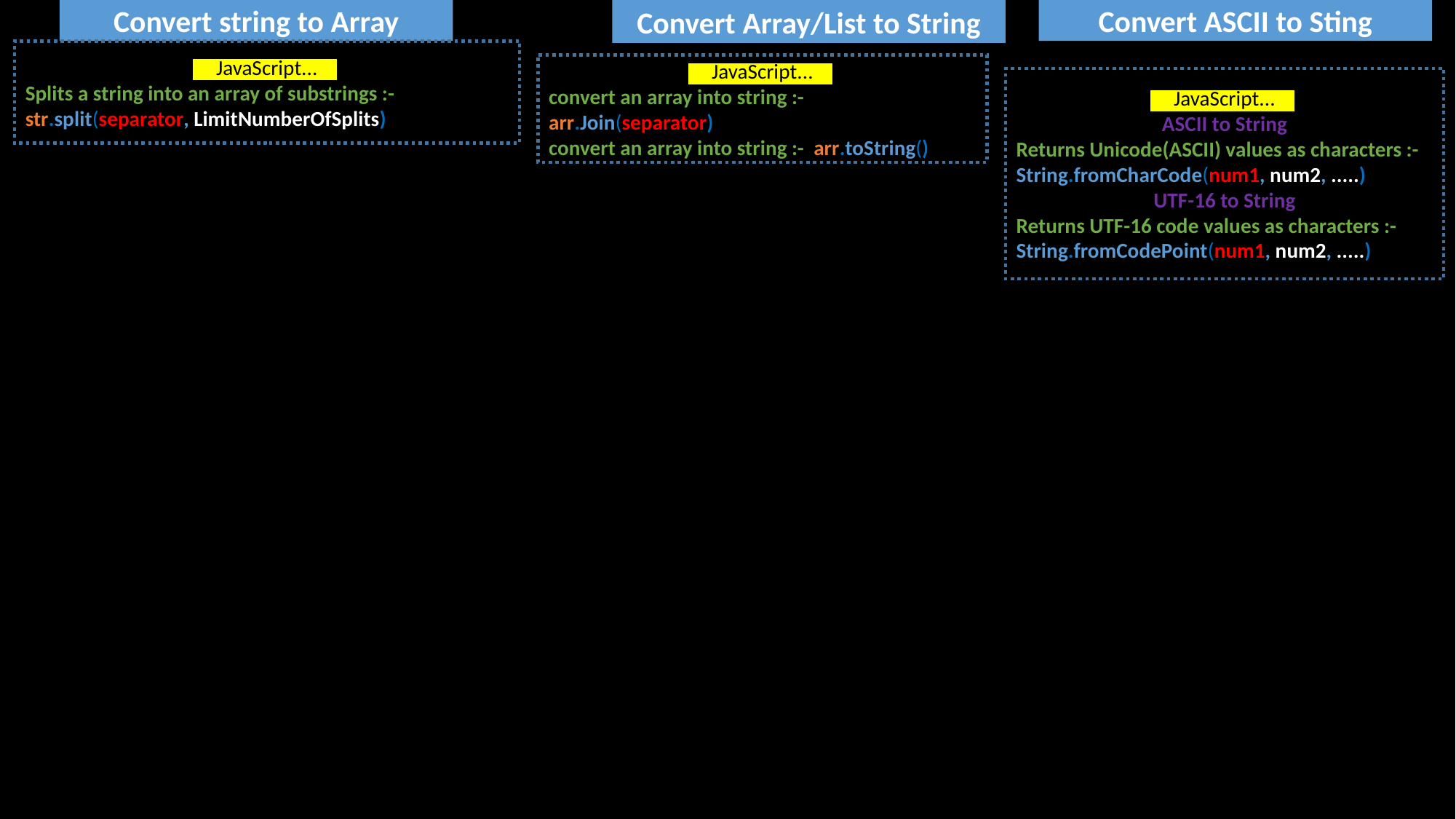

Convert string to Array
Convert Array/List to String
Convert ASCII to Sting
     JavaScript...
Splits a string into an array of substrings :-
str.split(separator, LimitNumberOfSplits)
     JavaScript...
convert an array into string :-  arr.Join(separator)
convert an array into string :-  arr.toString()
     JavaScript...
ASCII to String
Returns Unicode(ASCII) values as characters :-
String.fromCharCode(num1, num2, .....)
UTF-16 to String
Returns UTF-16 code values as characters :-
String.fromCodePoint(num1, num2, .....)